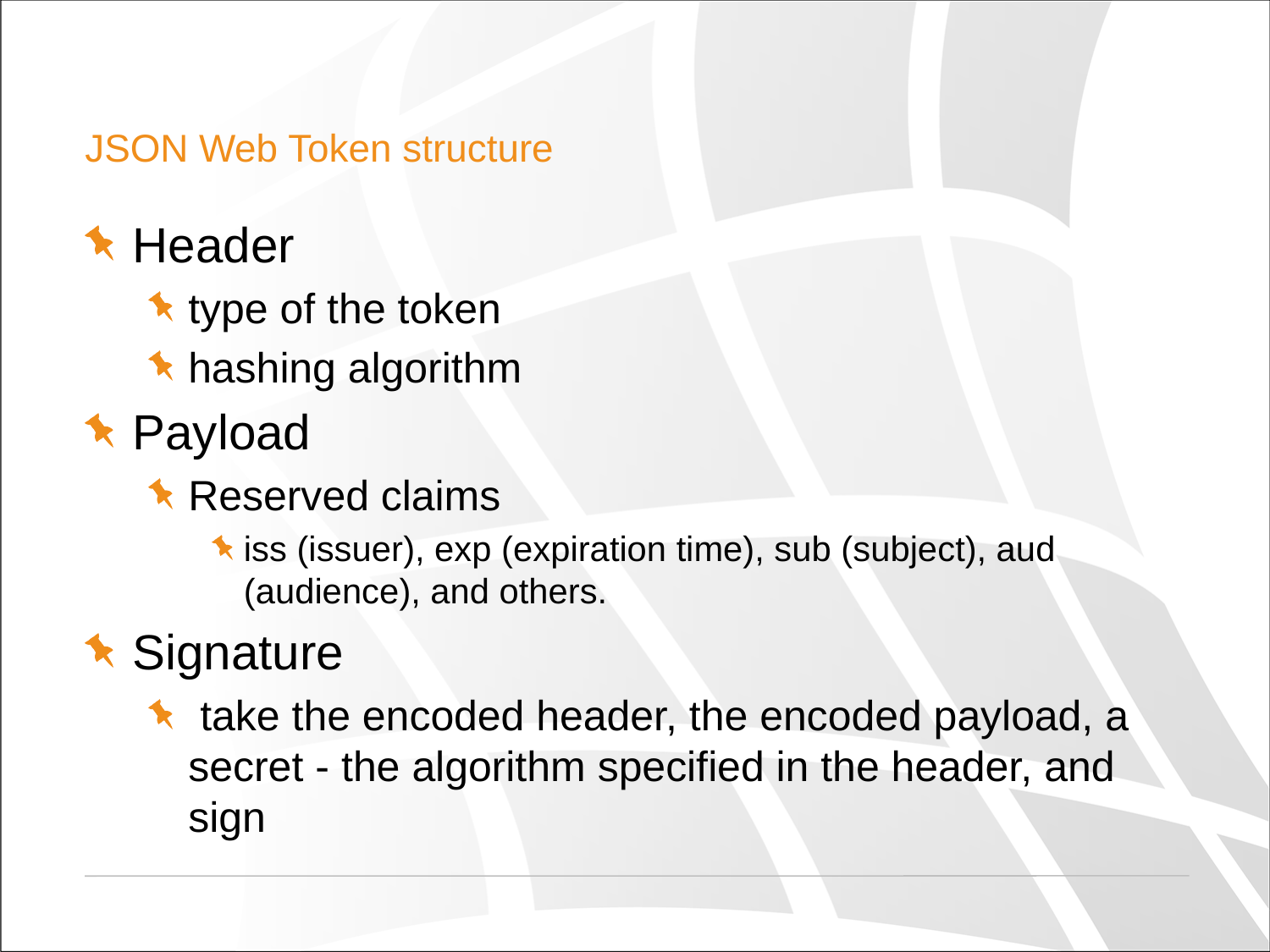

# JSON Web Token structure
Header
type of the token
hashing algorithm
Payload
Reserved claims
iss (issuer), exp (expiration time), sub (subject), aud (audience), and others.
Signature
 take the encoded header, the encoded payload, a secret - the algorithm specified in the header, and sign